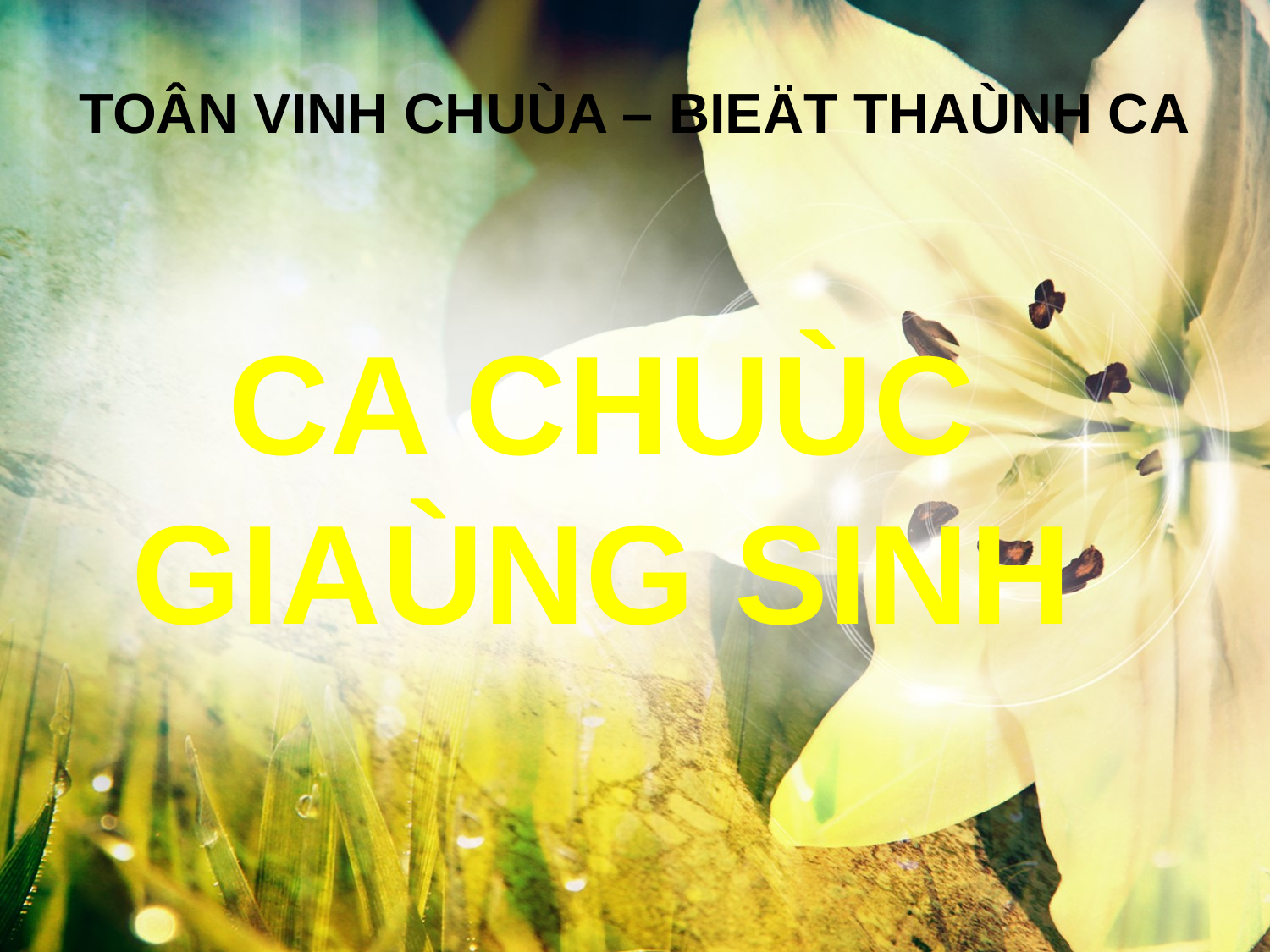

TOÂN VINH CHUÙA – BIEÄT THAÙNH CA
CA CHUÙC GIAÙNG SINH